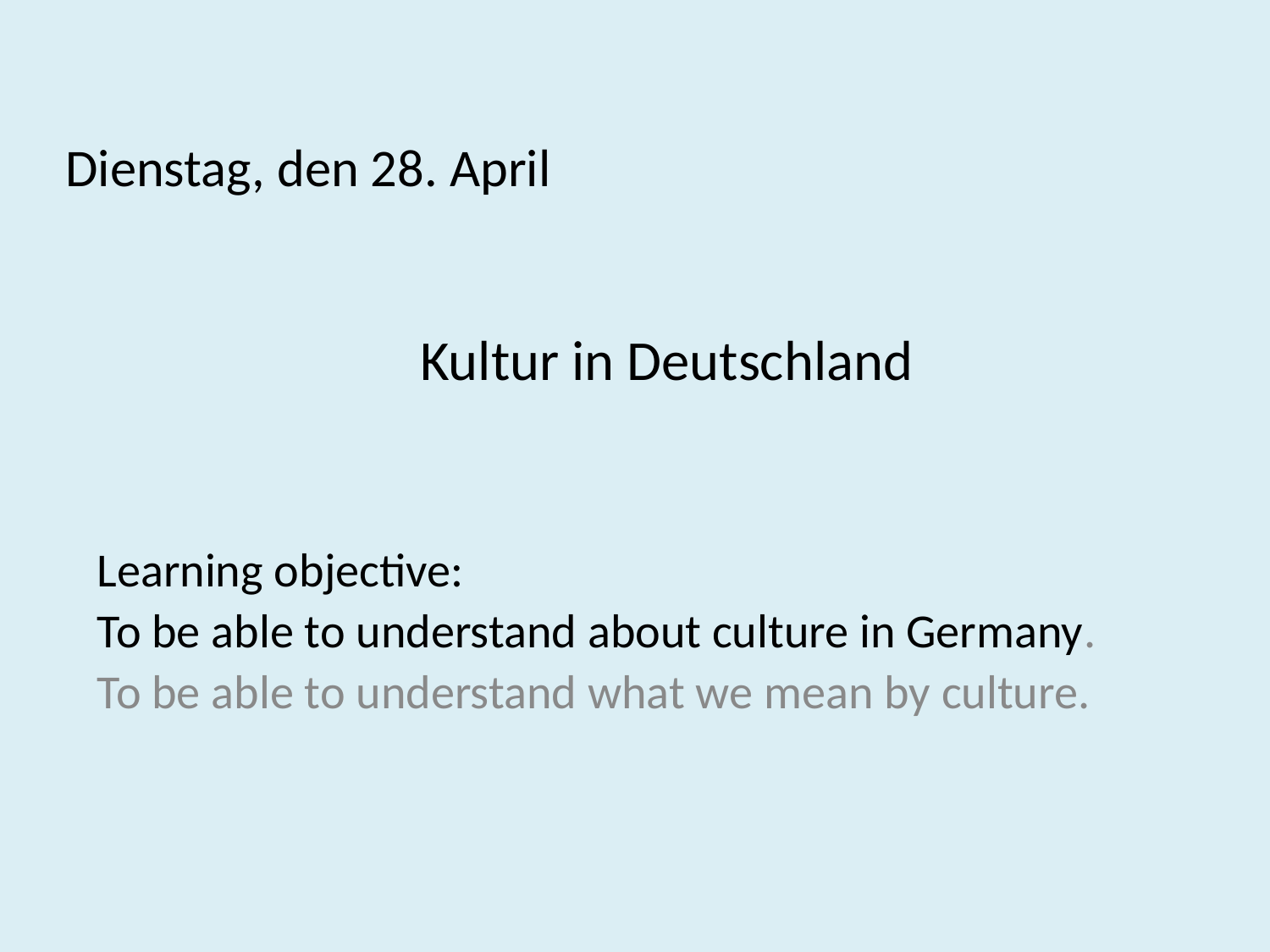

# Dienstag, den 28. April
Kultur in Deutschland
Learning objective:
To be able to understand about culture in Germany.
To be able to understand what we mean by culture.